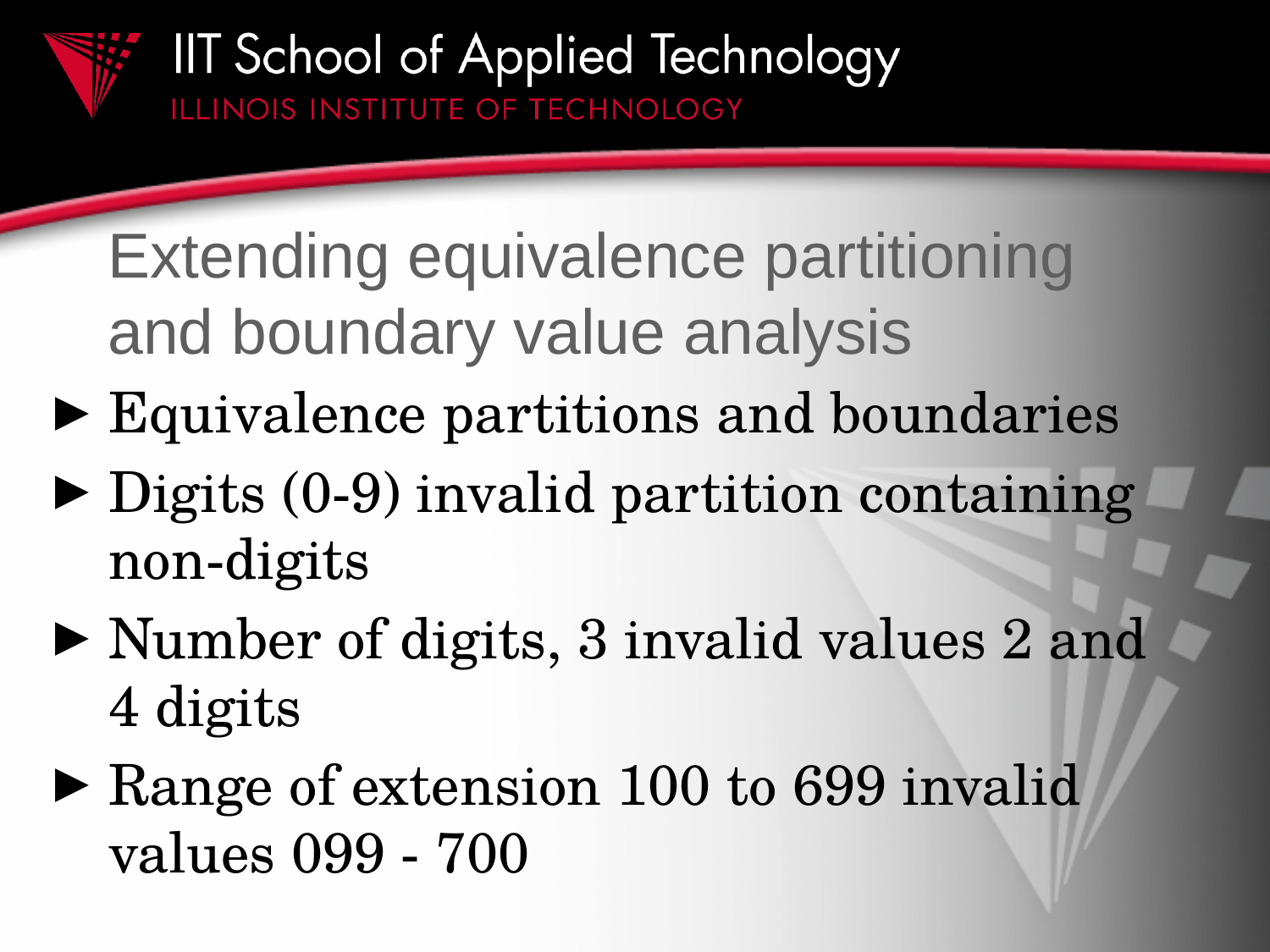

# Extending equivalence partitioning and boundary value analysis
Equivalence partitions and boundaries
Digits (0-9) invalid partition containing non-digits
Number of digits, 3 invalid values 2 and 4 digits
Range of extension 100 to 699 invalid values 099 - 700